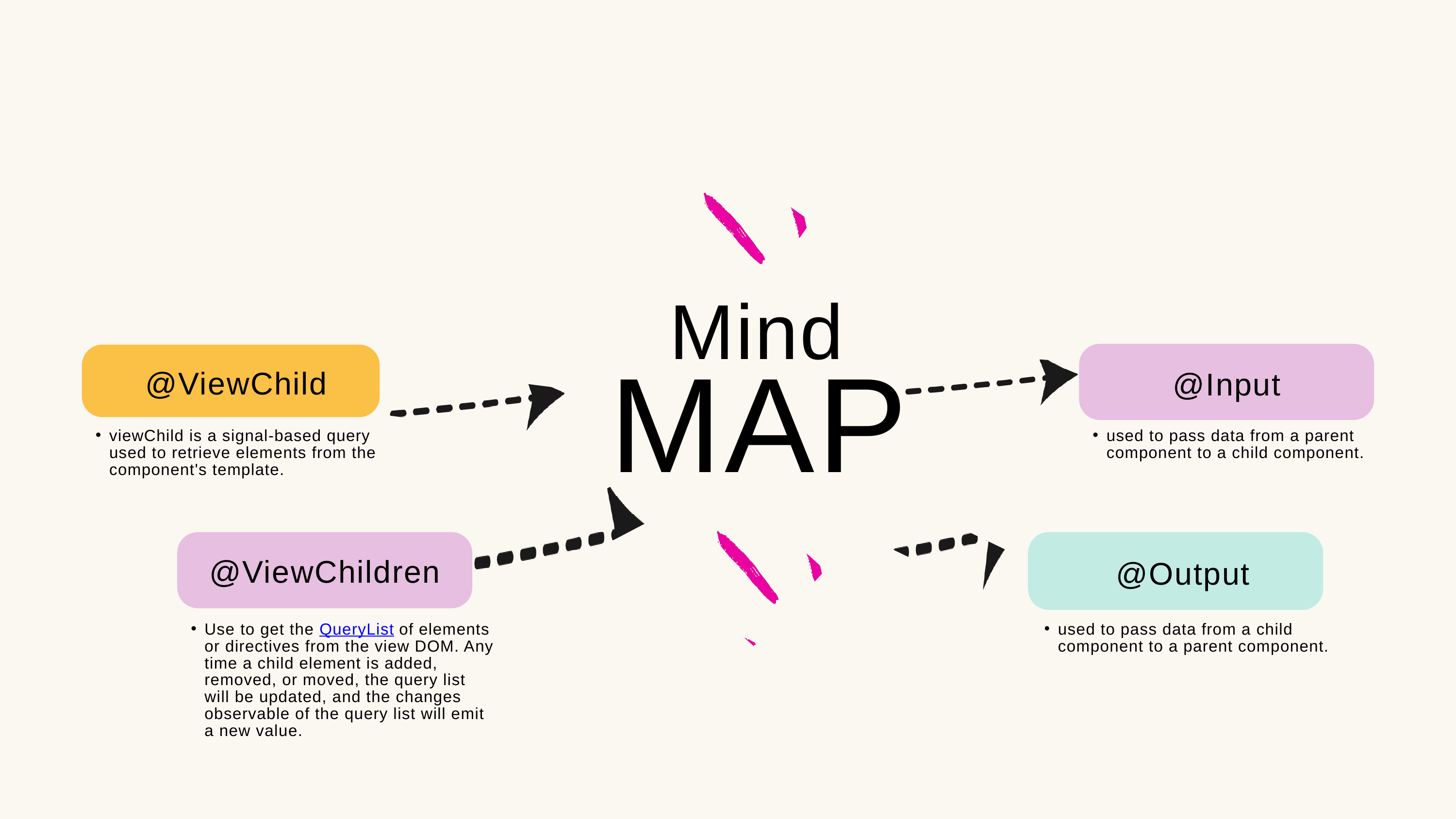

Mind

MAP
@ViewChild
@Input

viewChild is a signal-based query used to retrieve elements from the component's template.
used to pass data from a parent component to a child component.

@ViewChildren
@Output
Use to get the QueryList of elements or directives from the view DOM. Any time a child element is added, removed, or moved, the query list will be updated, and the changes observable of the query list will emit a new value.
used to pass data from a child component to a parent component.